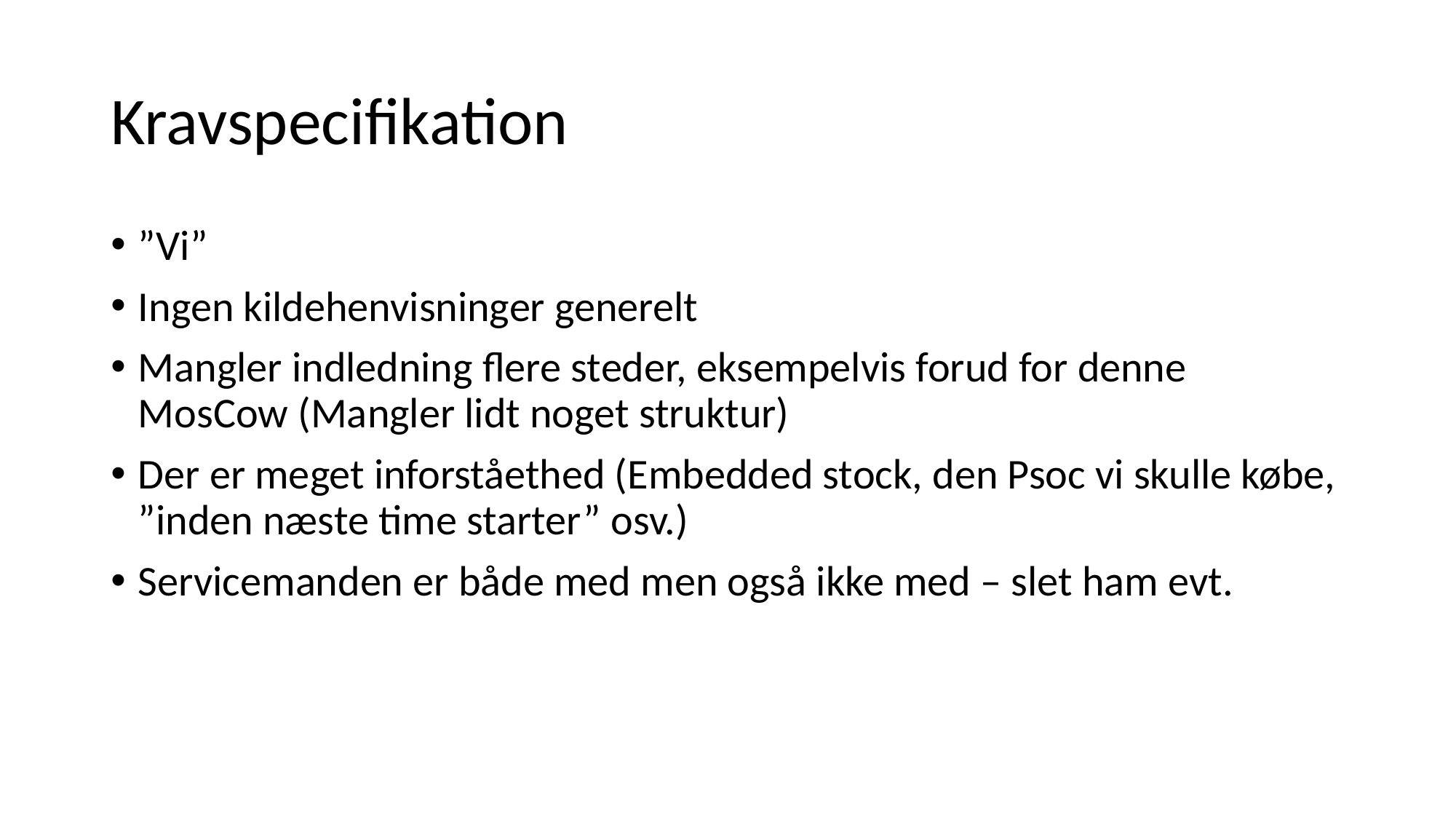

# Kravspecifikation
”Vi”
Ingen kildehenvisninger generelt
Mangler indledning flere steder, eksempelvis forud for denne MosCow (Mangler lidt noget struktur)
Der er meget inforståethed (Embedded stock, den Psoc vi skulle købe, ”inden næste time starter” osv.)
Servicemanden er både med men også ikke med – slet ham evt.